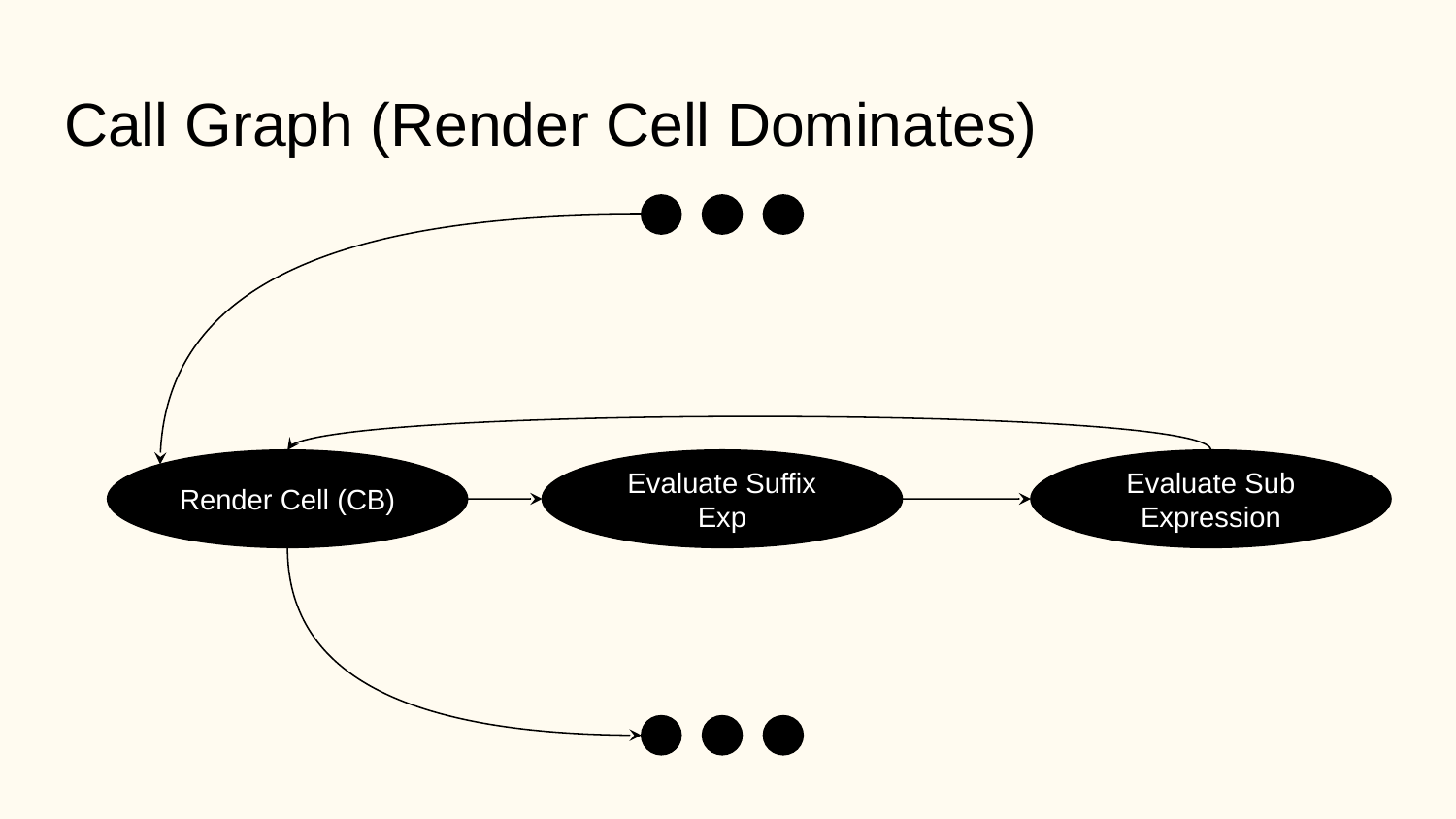

# Call Graph (Render Cell Dominates)

Render Cell (CB)
Evaluate Suffix Exp
Evaluate Sub Expression